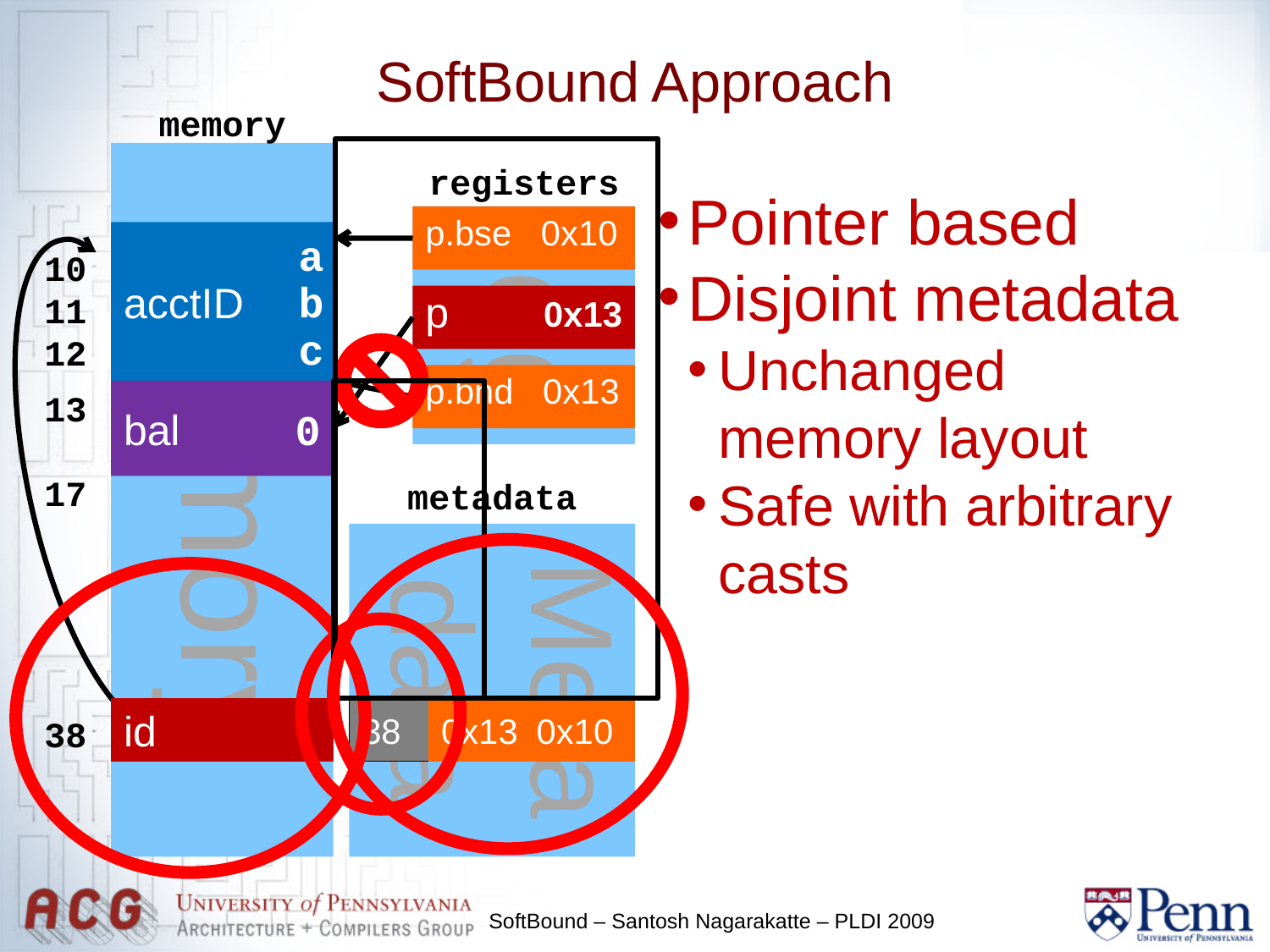

SoftBound Approach
memory
 registers

Pointer based
Disjoint metadata
Unchanged memory layout
Safe with arbitrary casts

memory
reg
p.bse   0x10
acctID
a

10
11
12
b
p
0x13
c

p.bnd   0x13
13

17
bal

0
metadata
Metadata

id
id
38
0x13
0x13
0x10
0x10
38
SoftBound – Santosh Nagarakatte – PLDI 2009